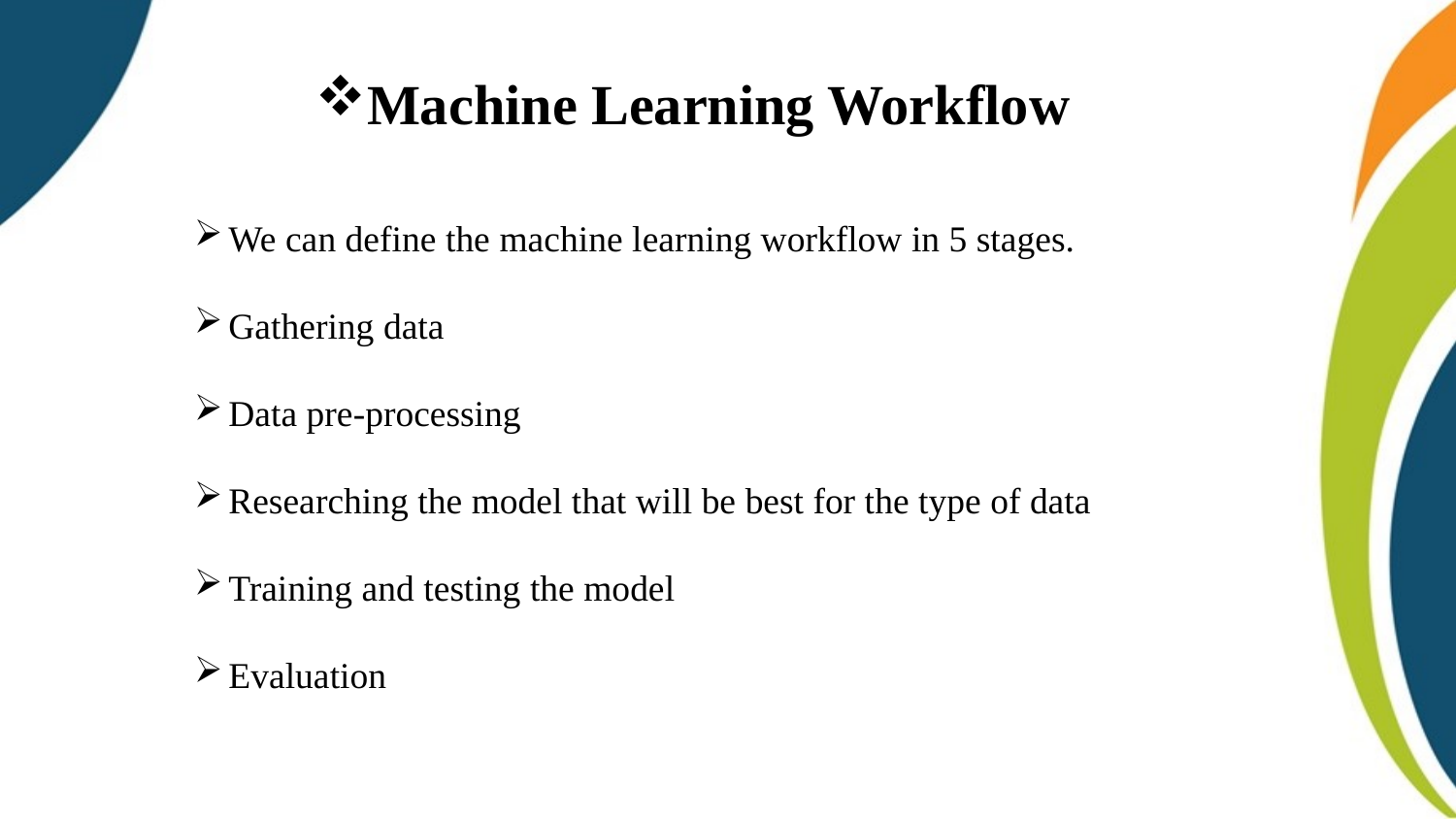

# Machine Learning Workflow
We can define the machine learning workflow in 5 stages.

Gathering data

Data pre-processing

Researching the model that will be best for the type of data

Training and testing the model

Evaluation